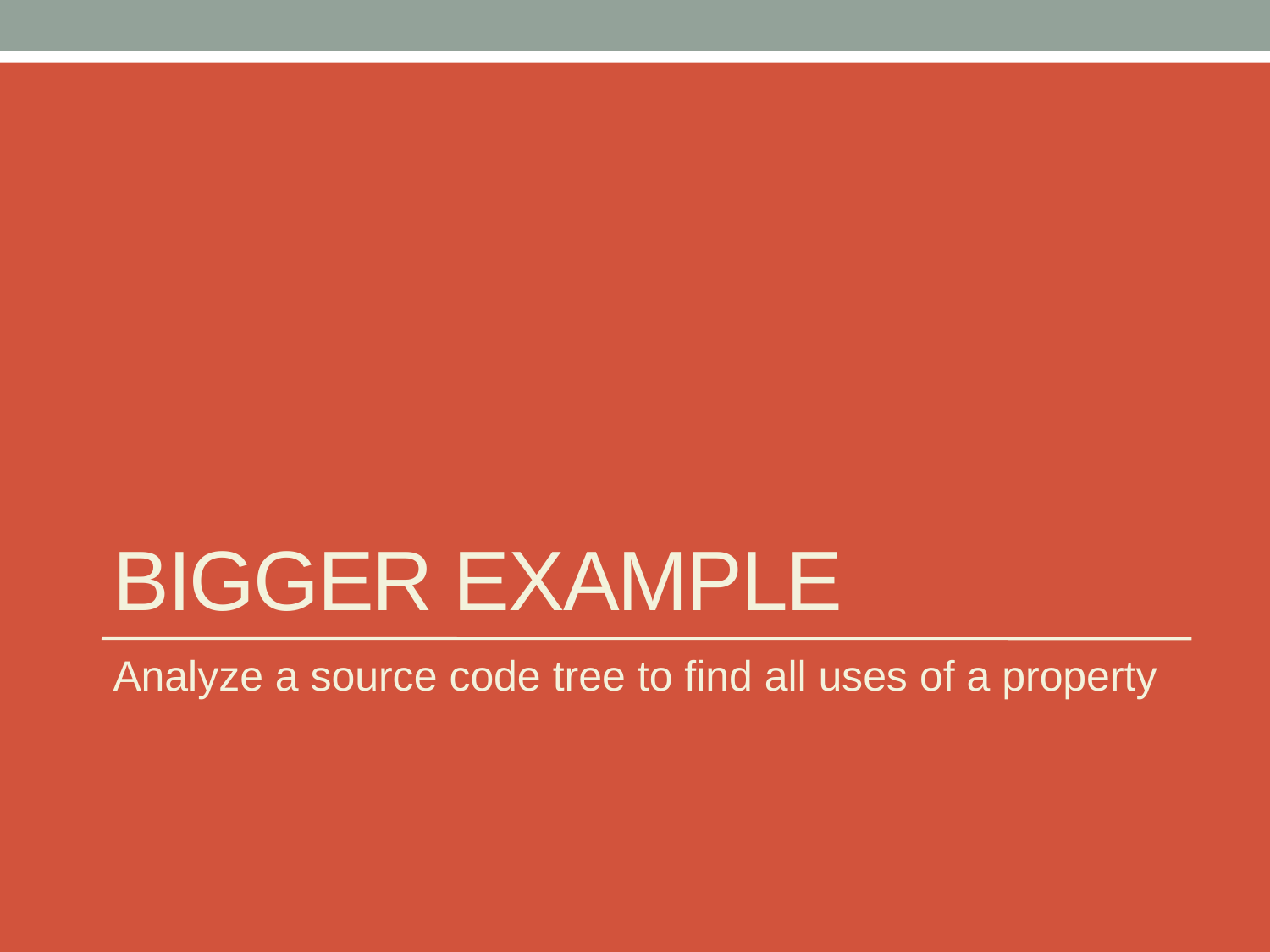

# Bigger Example
Analyze a source code tree to find all uses of a property